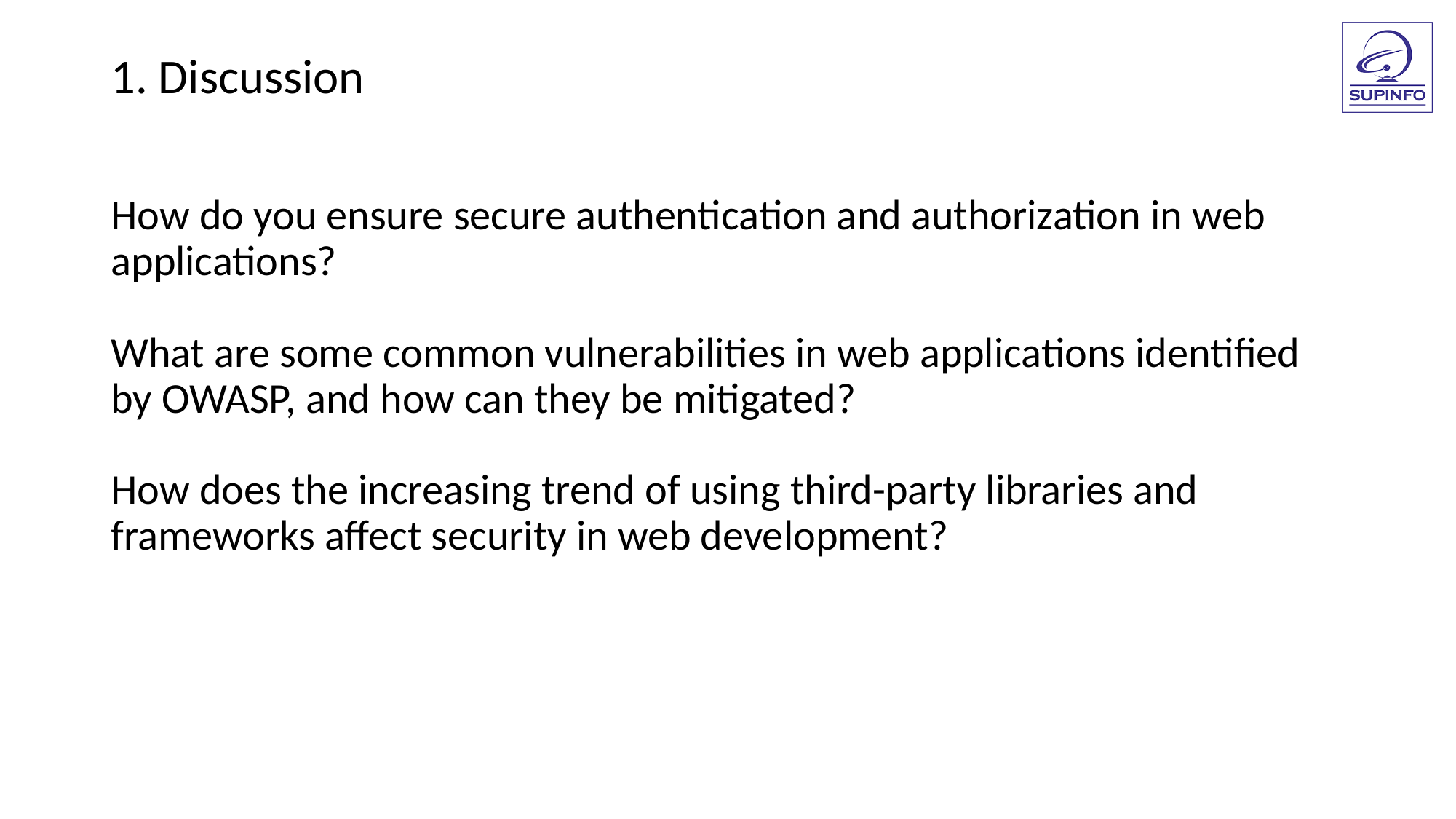

1. Discussion
How do you ensure secure authentication and authorization in web applications?

What are some common vulnerabilities in web applications identified by OWASP, and how can they be mitigated?

How does the increasing trend of using third-party libraries and frameworks affect security in web development?